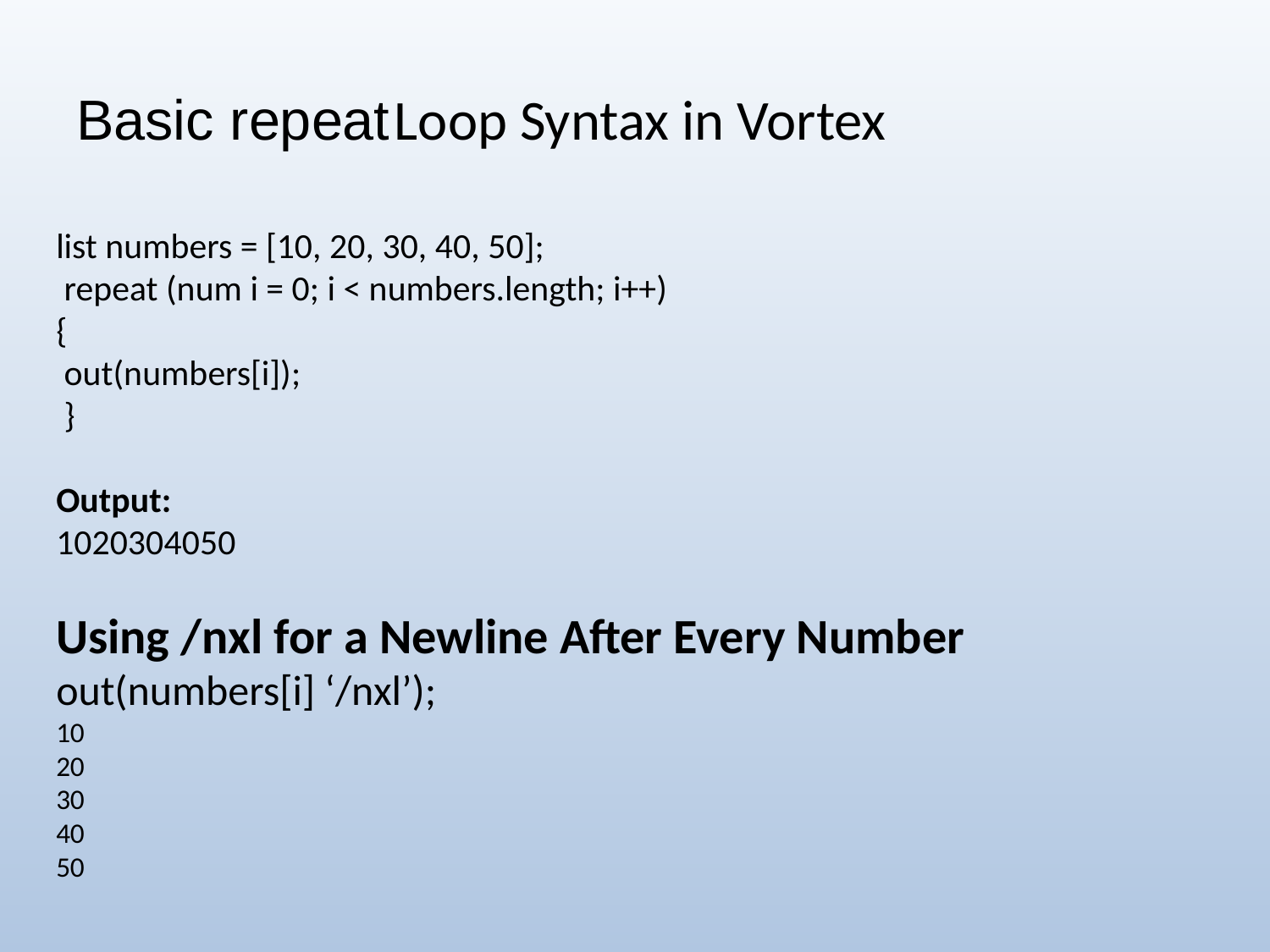

# Basic repeat Loop Syntax in Vortex

list numbers = [10, 20, 30, 40, 50];
 repeat (num i = 0; i < numbers.length; i++)
{
 out(numbers[i]);
 }

Output:
1020304050

Using /nxl for a Newline After Every Number
out(numbers[i] ‘/nxl’);
10
20
30
40
50